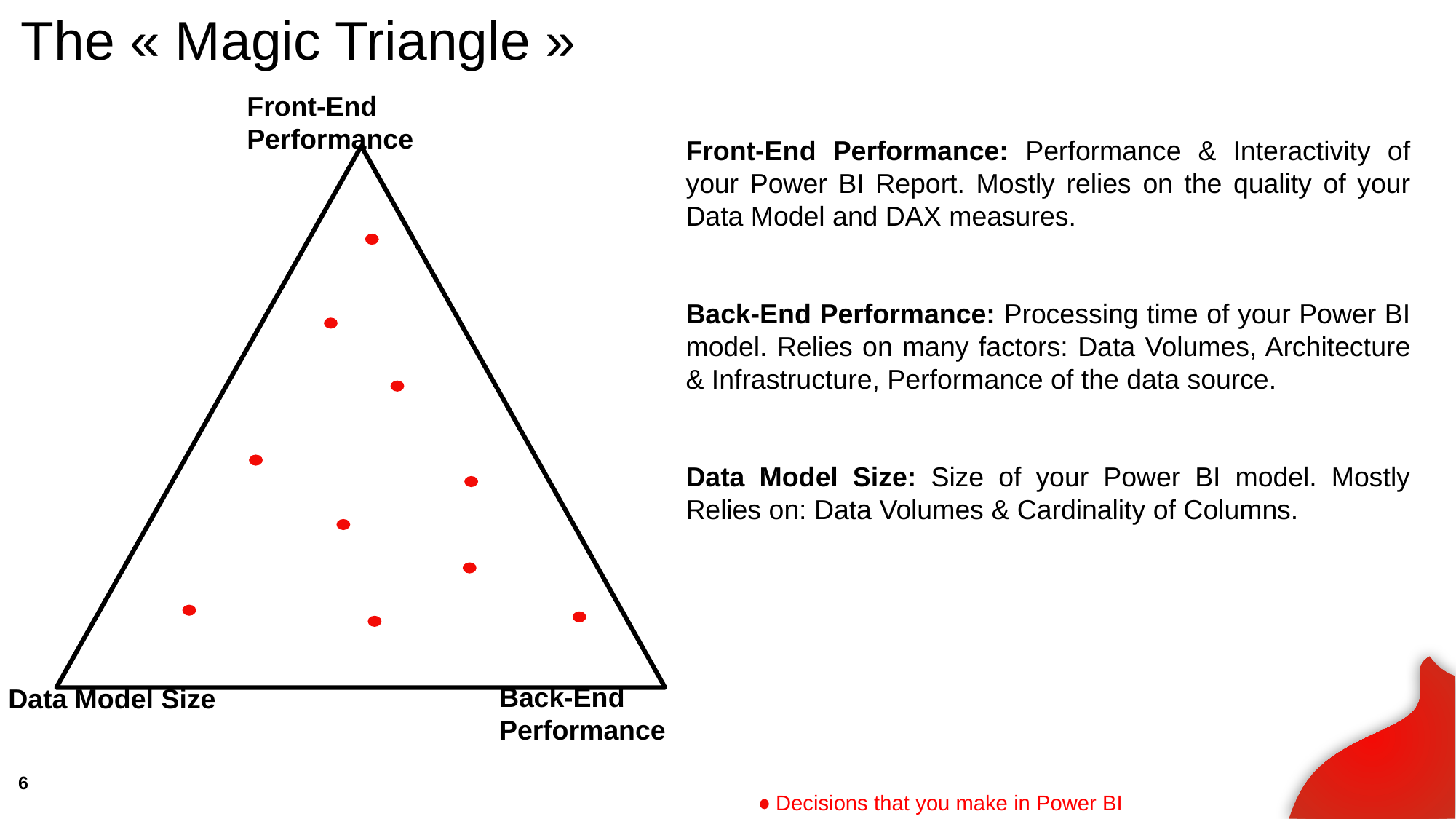

# The « Magic Triangle »
Front-End Performance

Back-End Performance
Data Model Size
Front-End Performance: Performance & Interactivity of your Power BI Report. Mostly relies on the quality of your Data Model and DAX measures.

Back-End Performance: Processing time of your Power BI model. Relies on many factors: Data Volumes, Architecture & Infrastructure, Performance of the data source.

Data Model Size: Size of your Power BI model. Mostly Relies on: Data Volumes & Cardinality of Columns.

6
Decisions that you make in Power BI